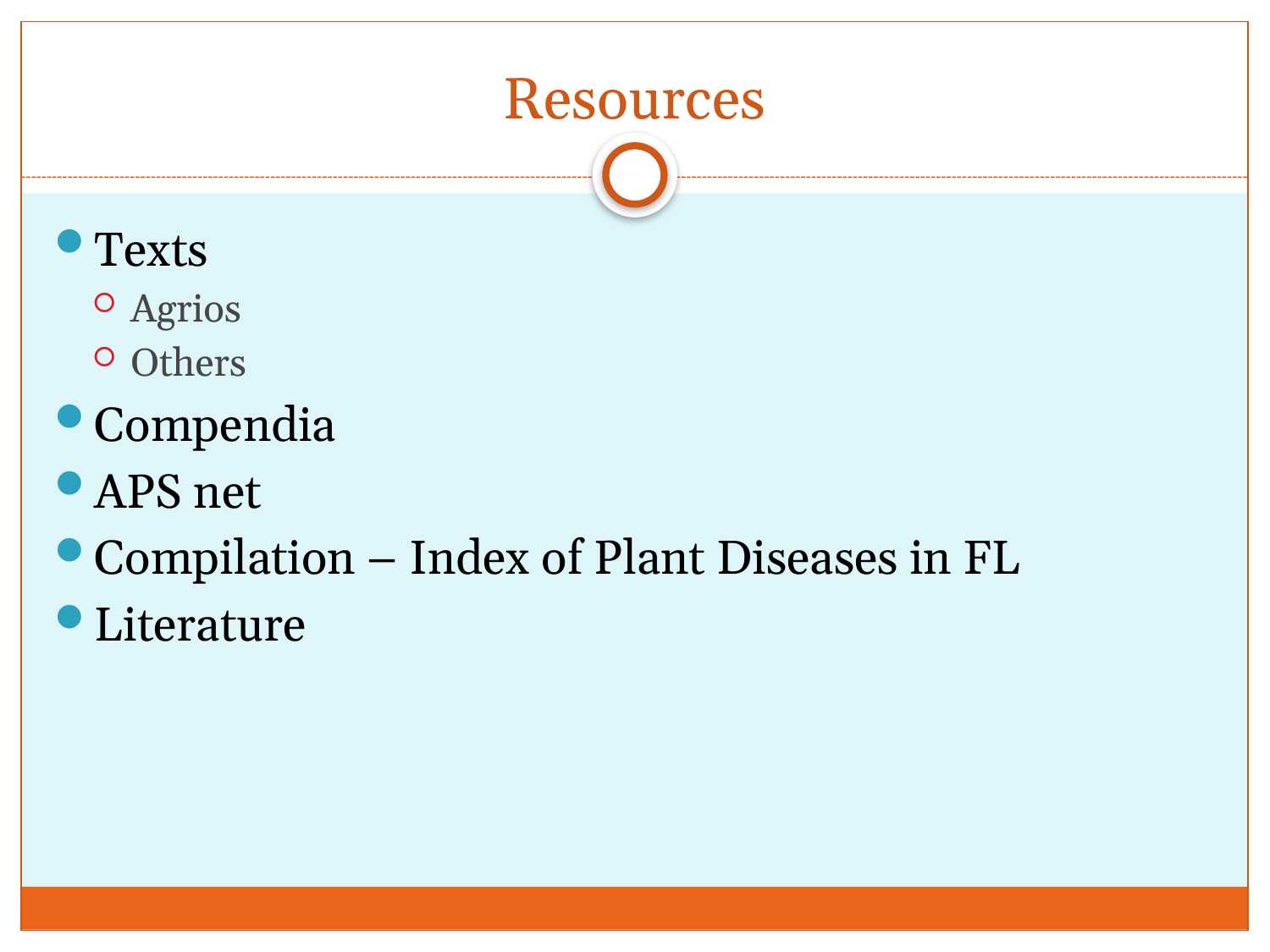

# Resources
Texts
Agrios
Others
Compendia
APS net
Compilation – Index of Plant Diseases in FL
Literature